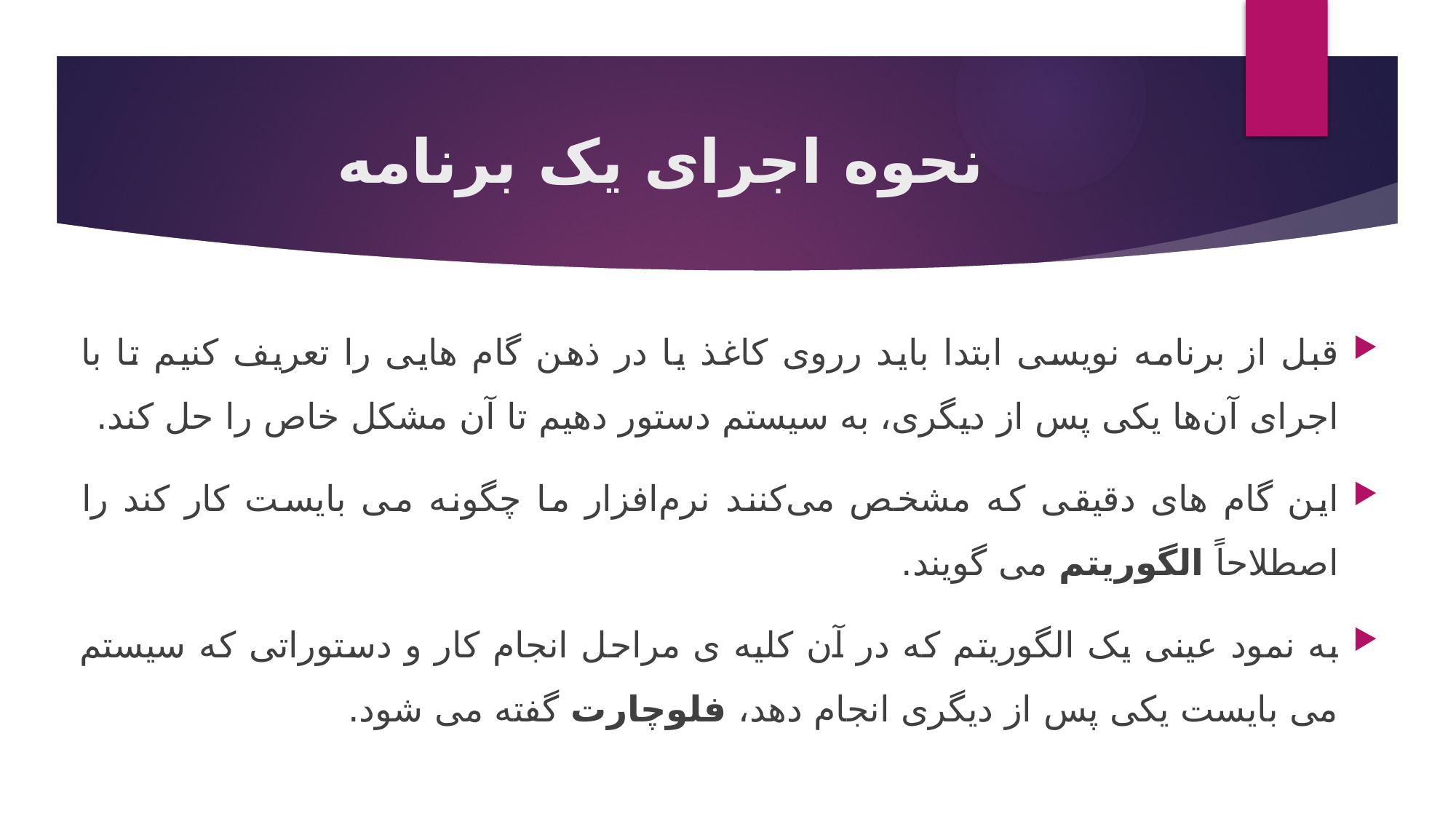

# نحوه اجرای یک برنامه
قبل از برنامه نویسی ابتدا باید رروی کاغذ یا در ذهن گام هایی را تعریف کنیم تا با اجرای آن‌ها یکی پس از دیگری، به سیستم دستور دهیم تا آن مشکل خاص را حل کند.
این گام های دقیقی که مشخص می‌کنند نرم‌افزار ما چگونه می بایست کار کند را اصطلاحاً الگوریتم می گویند.
به نمود عینی یک الگوریتم که در آن کلیه ی مراحل انجام کار و دستوراتی که سیستم می بایست یکی پس از دیگری انجام دهد، فلوچارت گفته می شود.